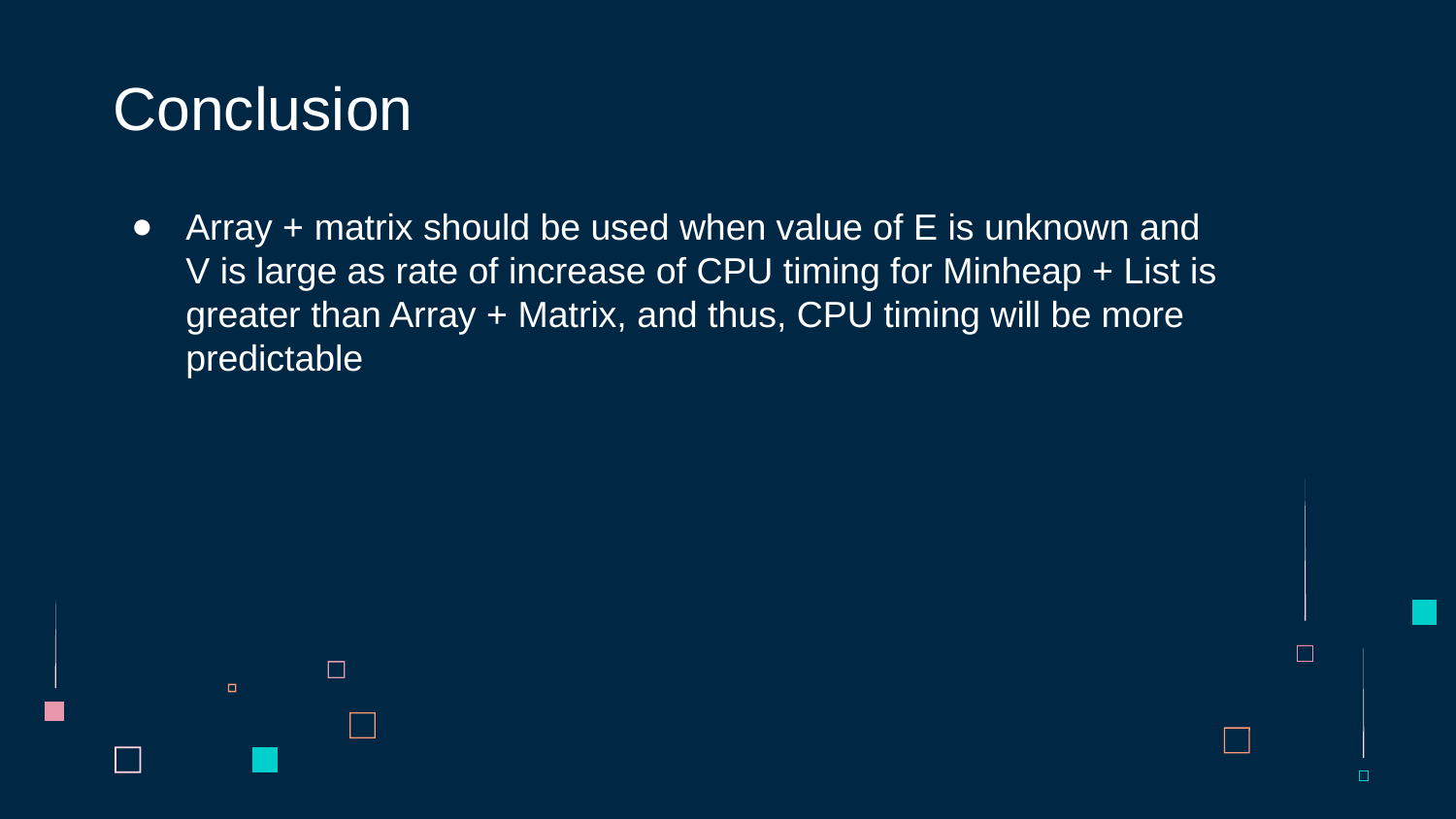

# Conclusion
Array + matrix should be used when value of E is unknown and V is large as rate of increase of CPU timing for Minheap + List is greater than Array + Matrix, and thus, CPU timing will be more predictable